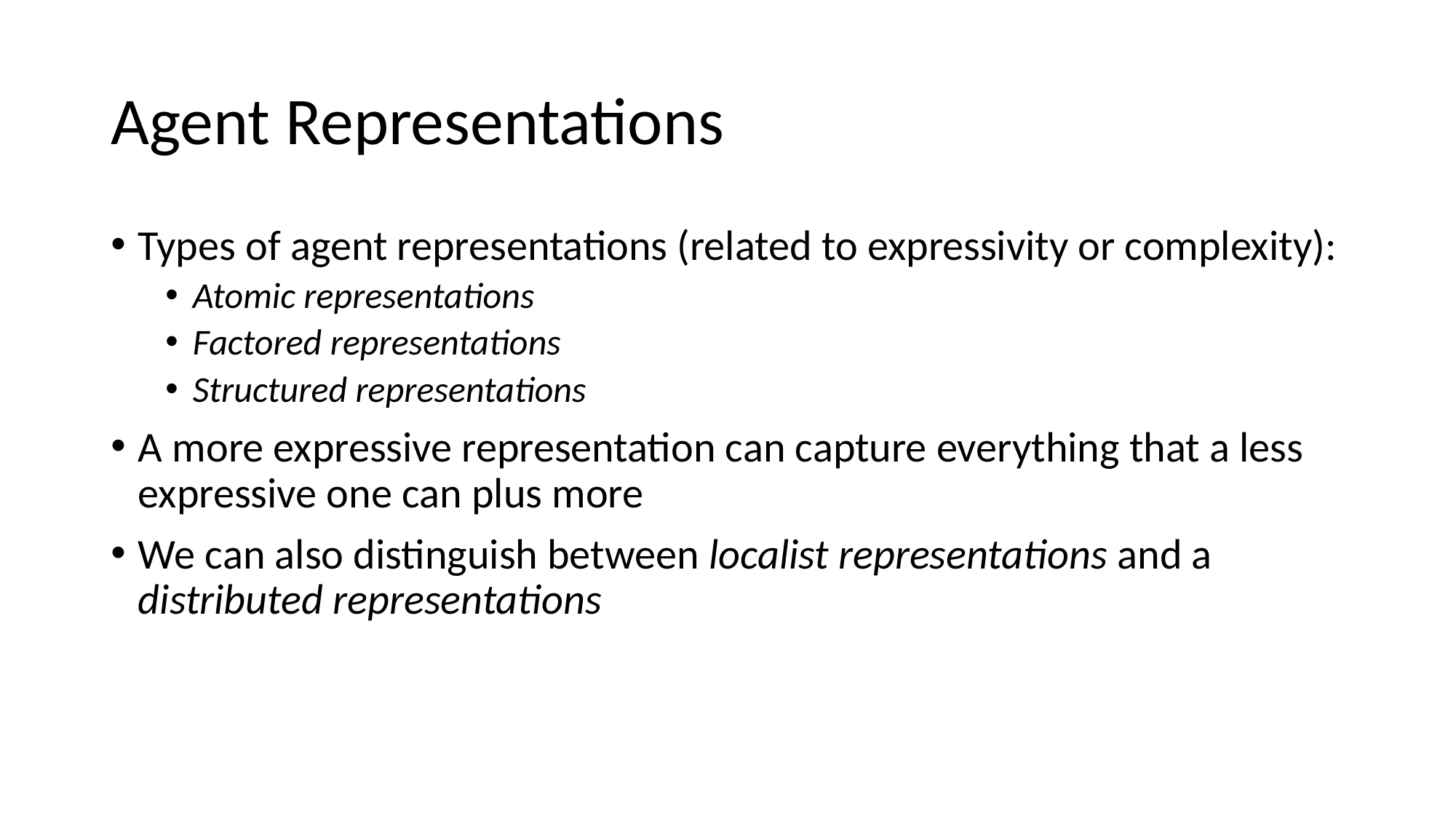

# Agent Representations
Types of agent representations (related to expressivity or complexity):
Atomic representations
Factored representations
Structured representations
A more expressive representation can capture everything that a less expressive one can plus more
We can also distinguish between localist representations and a distributed representations